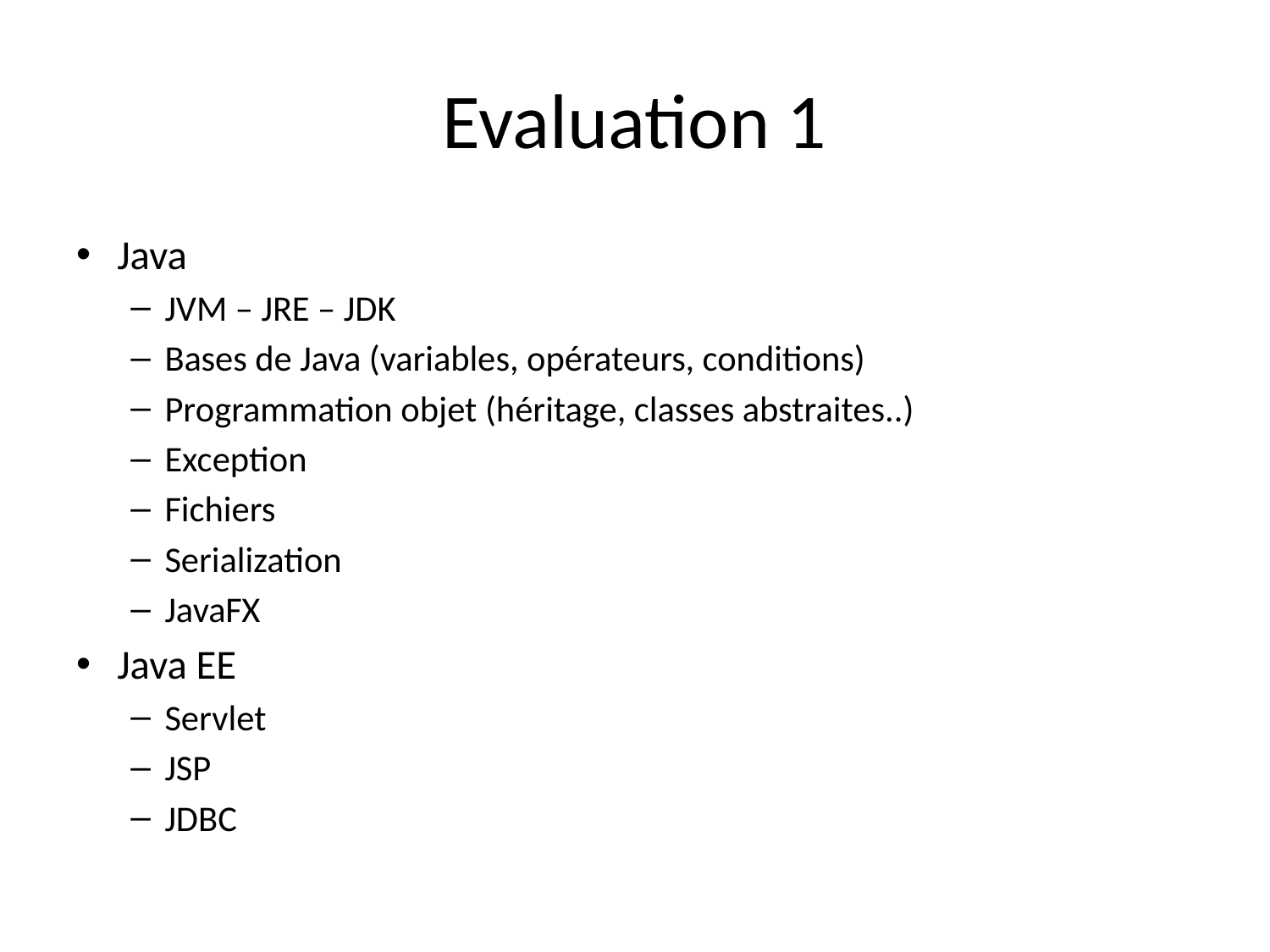

# Evaluation 1
Java
JVM – JRE – JDK
Bases de Java (variables, opérateurs, conditions)
Programmation objet (héritage, classes abstraites..)
Exception
Fichiers
Serialization
JavaFX
Java EE
Servlet
JSP
JDBC